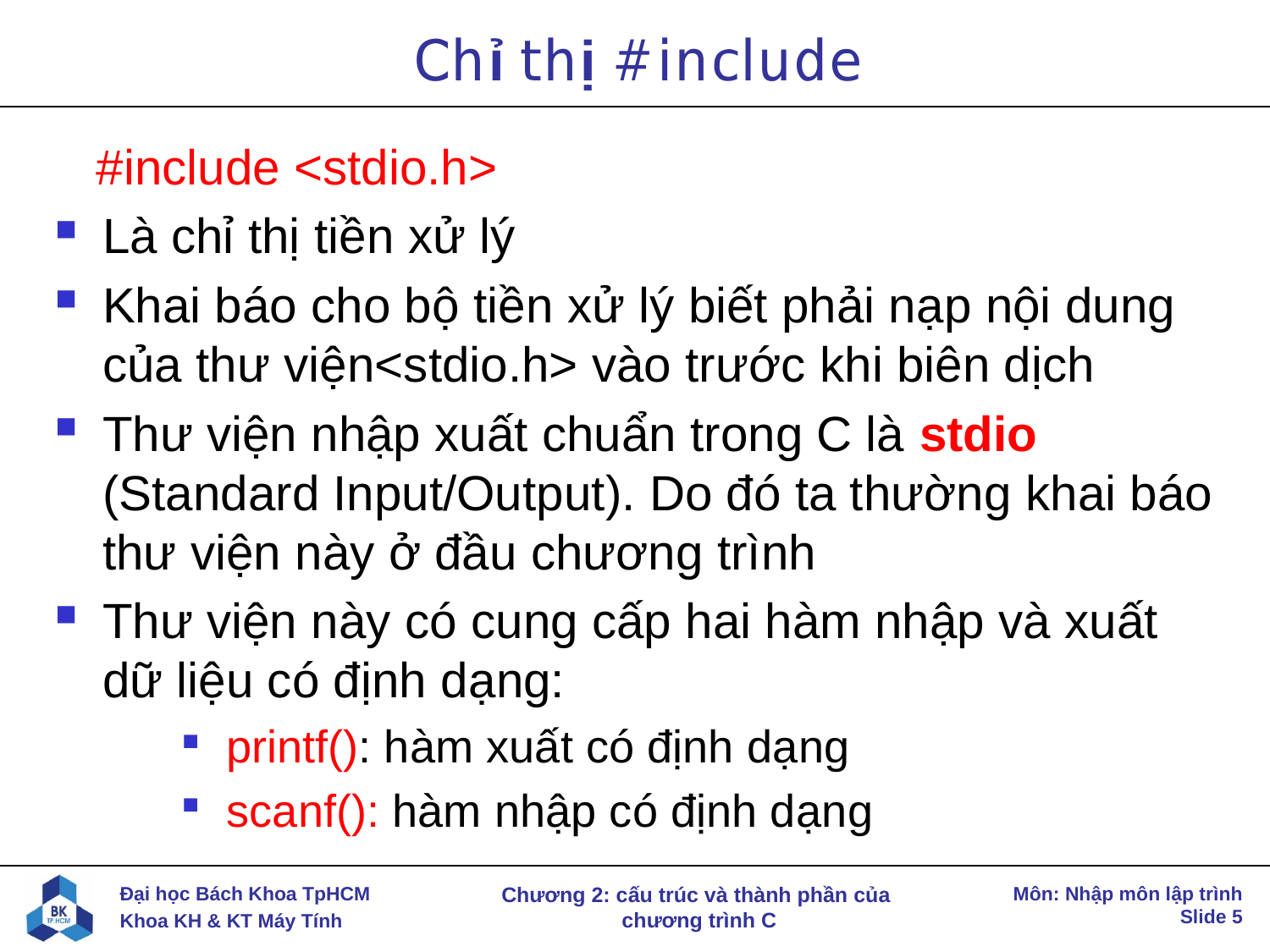

# Chỉ thị #include
   #include <stdio.h>
Là chỉ thị tiền xử lý
Khai báo cho bộ tiền xử lý biết phải nạp nội dung của thư viện<stdio.h> vào trước khi biên dịch
Thư viện nhập xuất chuẩn trong C là stdio (Standard Input/Output). Do đó ta thường khai báo thư viện này ở đầu chương trình
Thư viện này có cung cấp hai hàm nhập và xuất dữ liệu có định dạng:
 printf(): hàm xuất có định dạng
 scanf(): hàm nhập có định dạng